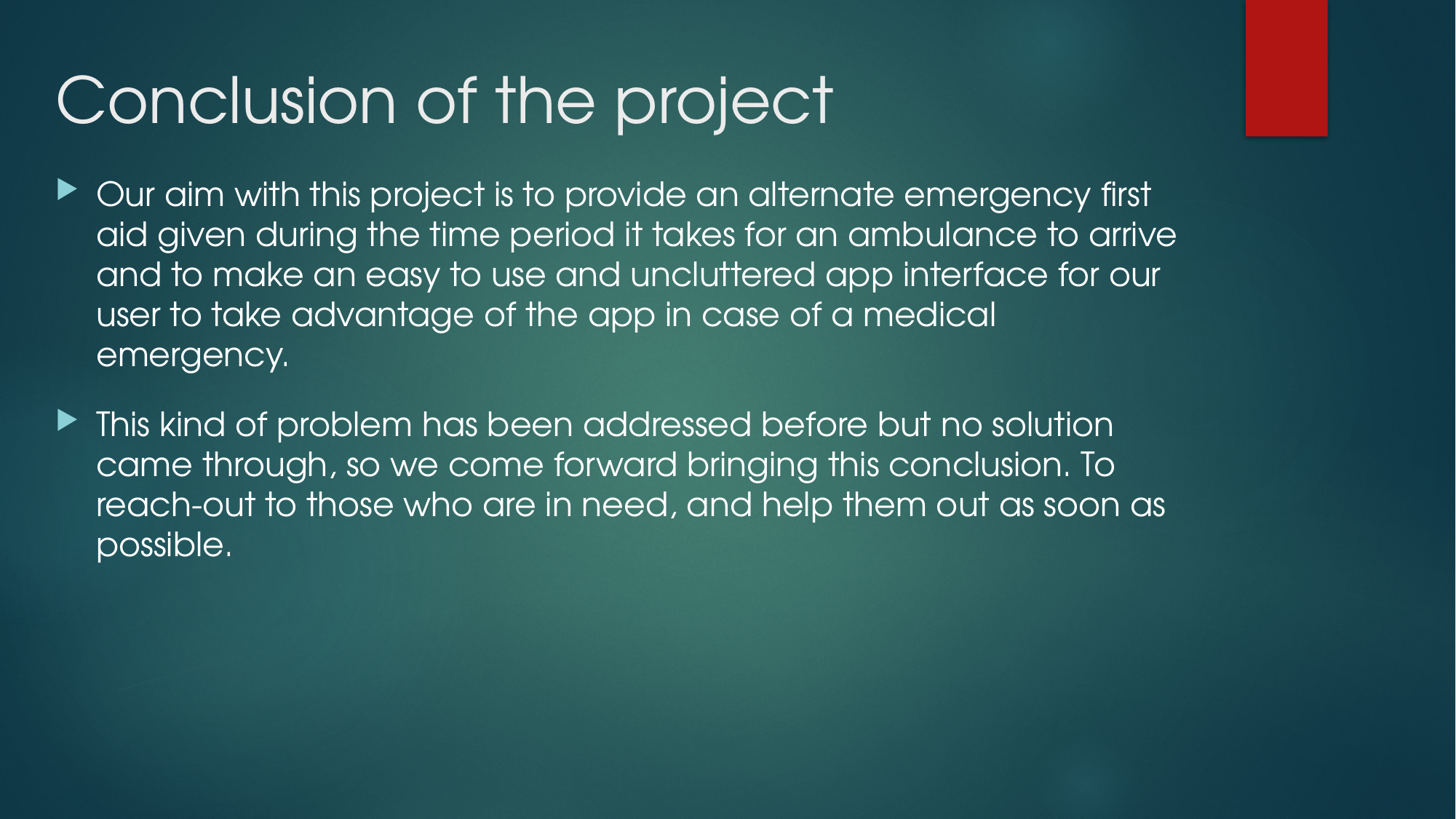

# Conclusion of the project
Our aim with this project is to provide an alternate emergency first aid given during the time period it takes for an ambulance to arrive and to make an easy to use and uncluttered app interface for our user to take advantage of the app in case of a medical emergency.
This kind of problem has been addressed before but no solution came through, so we come forward bringing this conclusion. To reach-out to those who are in need, and help them out as soon as possible.